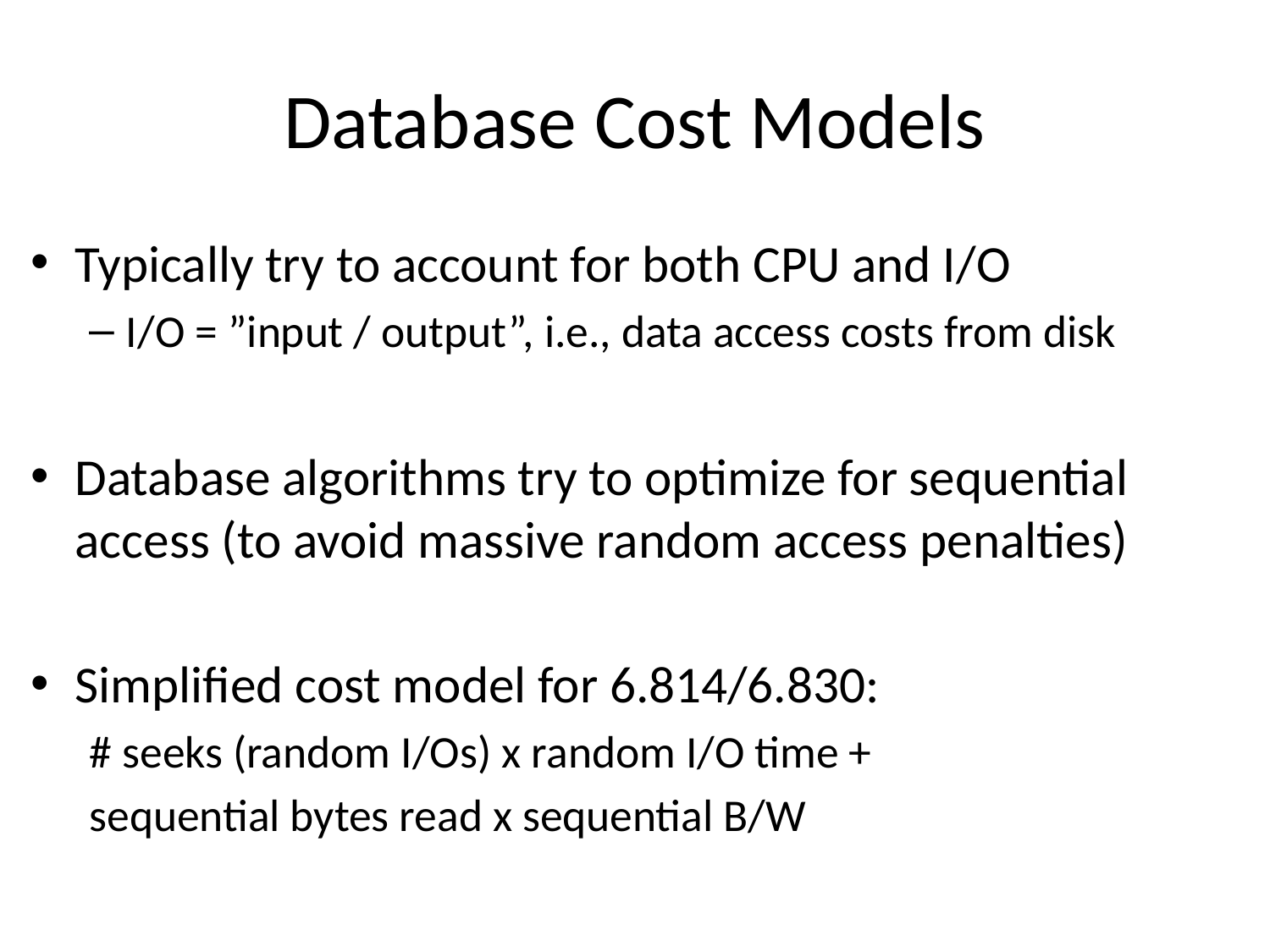

# Database Cost Models
Typically try to account for both CPU and I/O
I/O = ”input / output”, i.e., data access costs from disk

Database algorithms try to optimize for sequential access (to avoid massive random access penalties)

Simplified cost model for 6.814/6.830:
# seeks (random I/Os) x random I/O time +
	sequential bytes read x sequential B/W